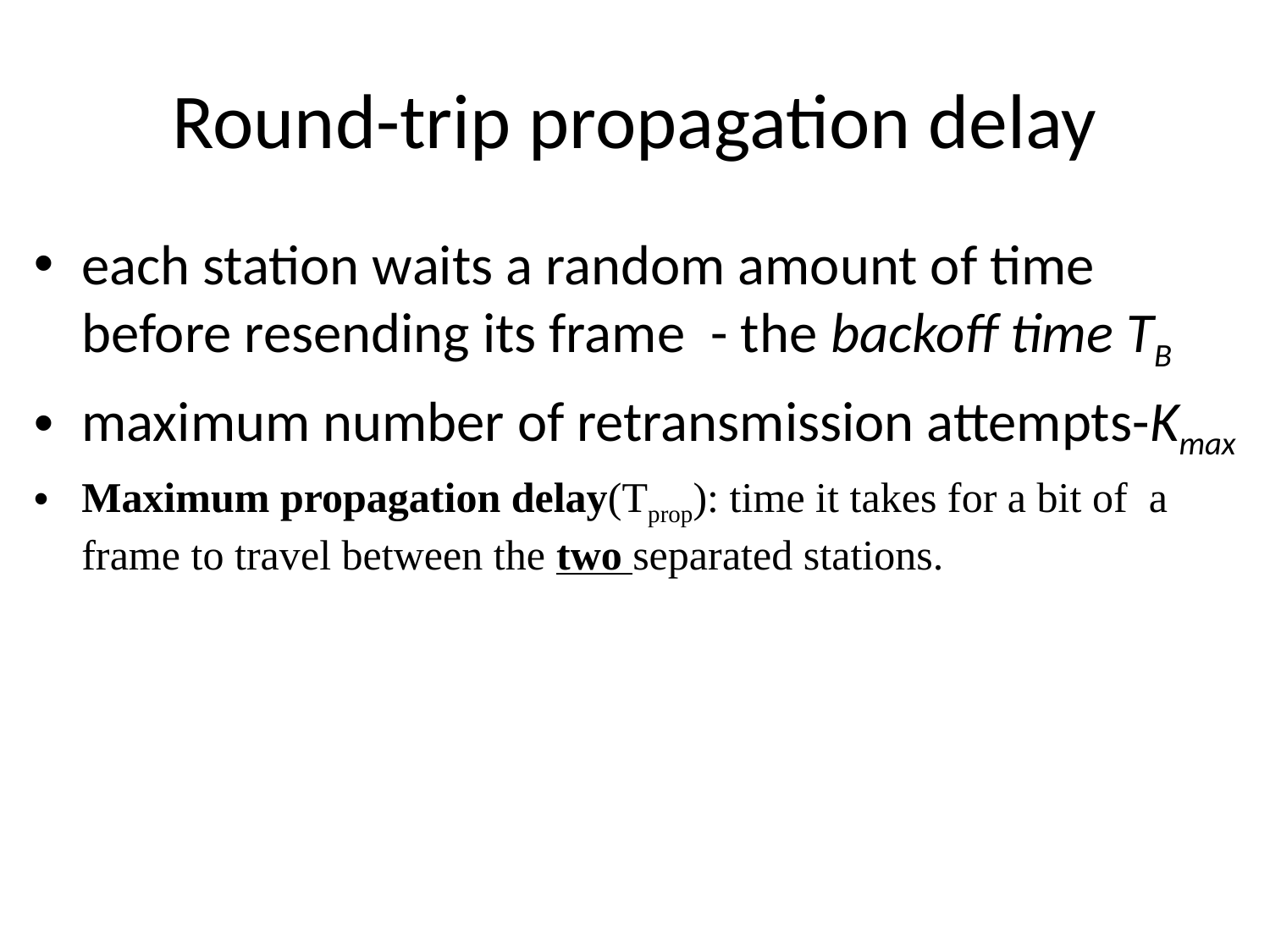

# Round-trip propagation delay
each station waits a random amount of time before resending its frame  - the backoff time TB
maximum number of retransmission attempts-Kmax
Maximum propagation delay(Tprop): time it takes for a bit of  a frame to travel between the two separated stations.